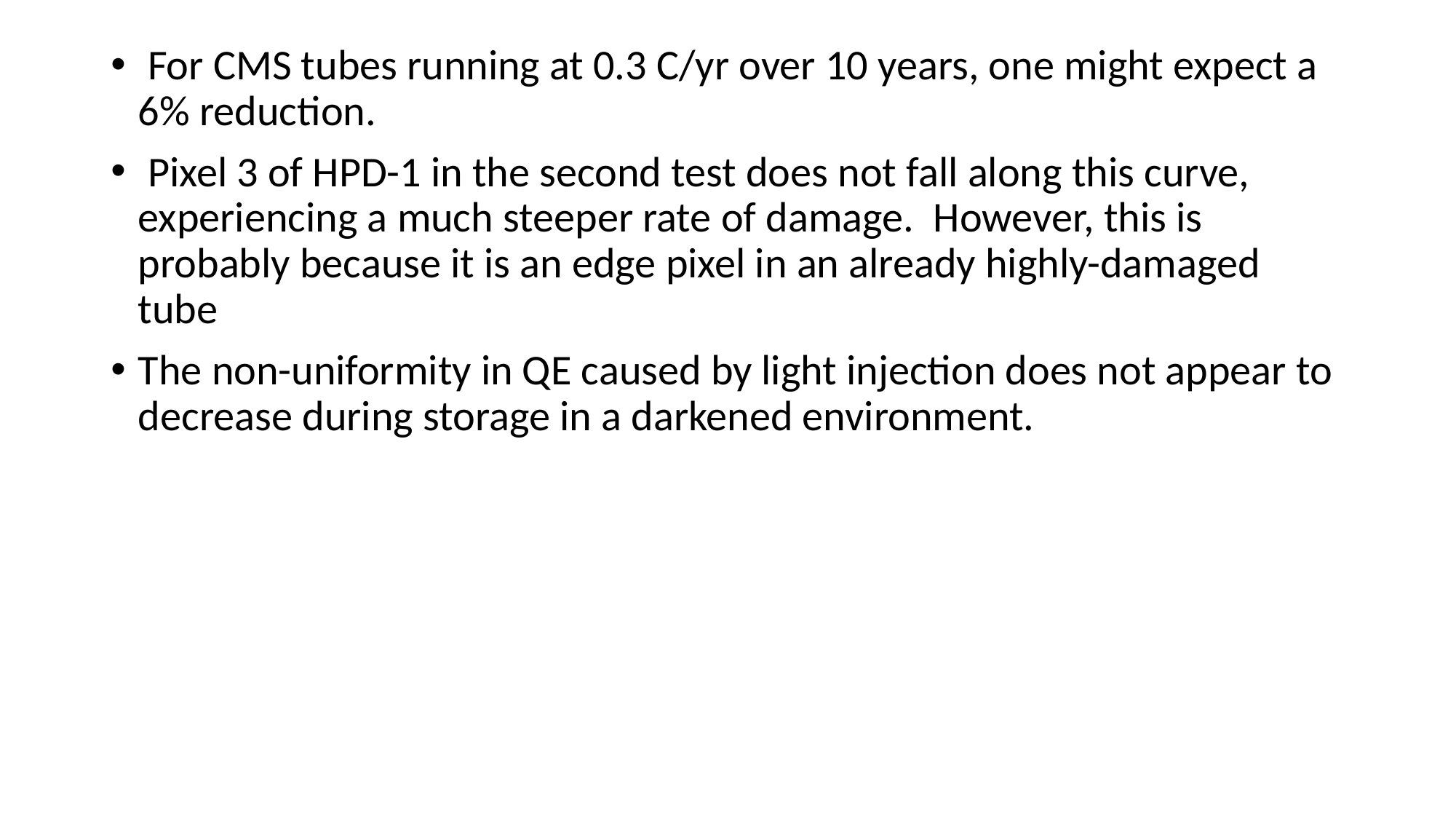

For CMS tubes running at 0.3 C/yr over 10 years, one might expect a 6% reduction.
 Pixel 3 of HPD-1 in the second test does not fall along this curve, experiencing a much steeper rate of damage.  However, this is probably because it is an edge pixel in an already highly-damaged tube
The non-uniformity in QE caused by light injection does not appear to decrease during storage in a darkened environment.